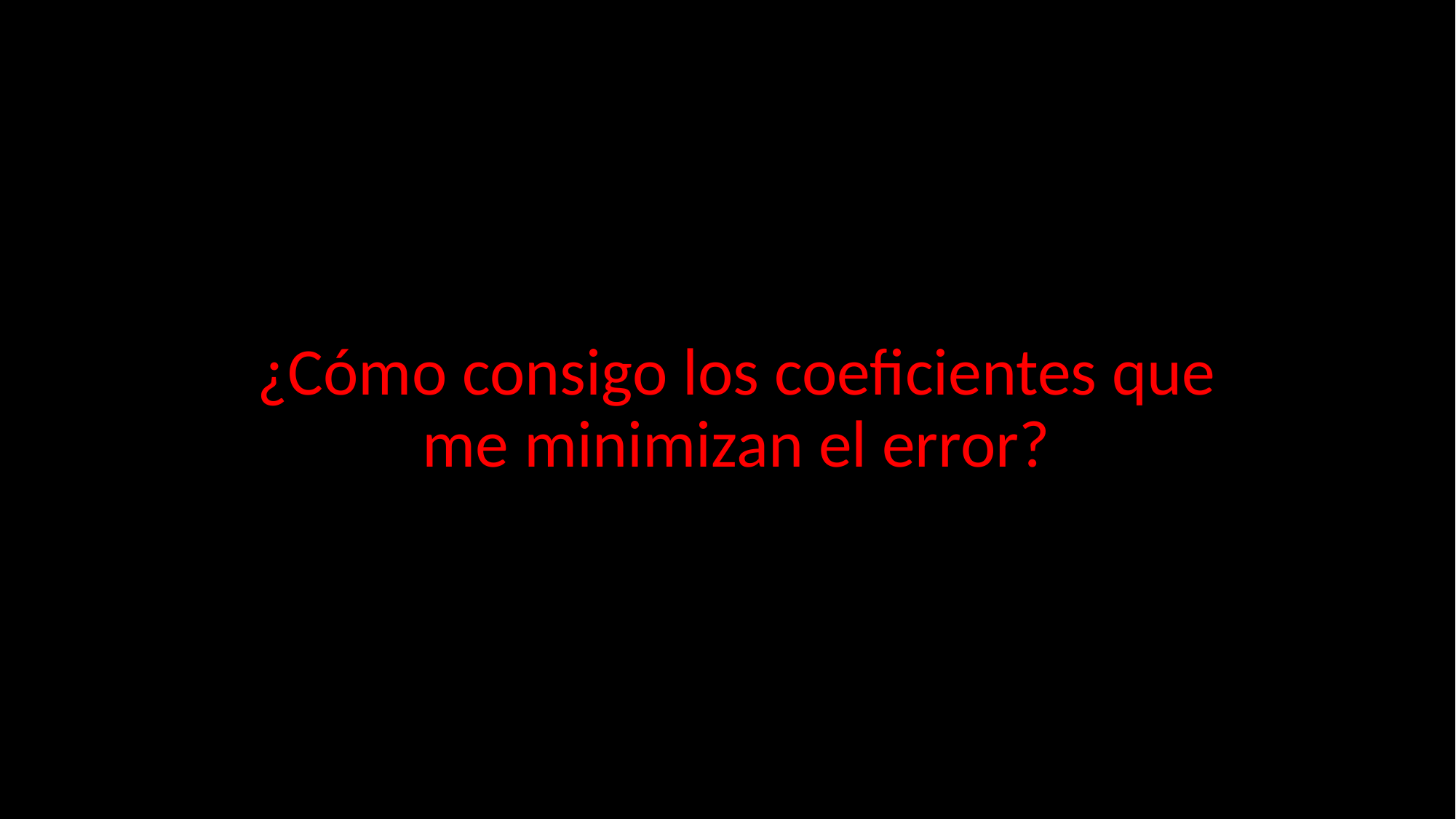

¿Cómo consigo los coeficientes que me minimizan el error?